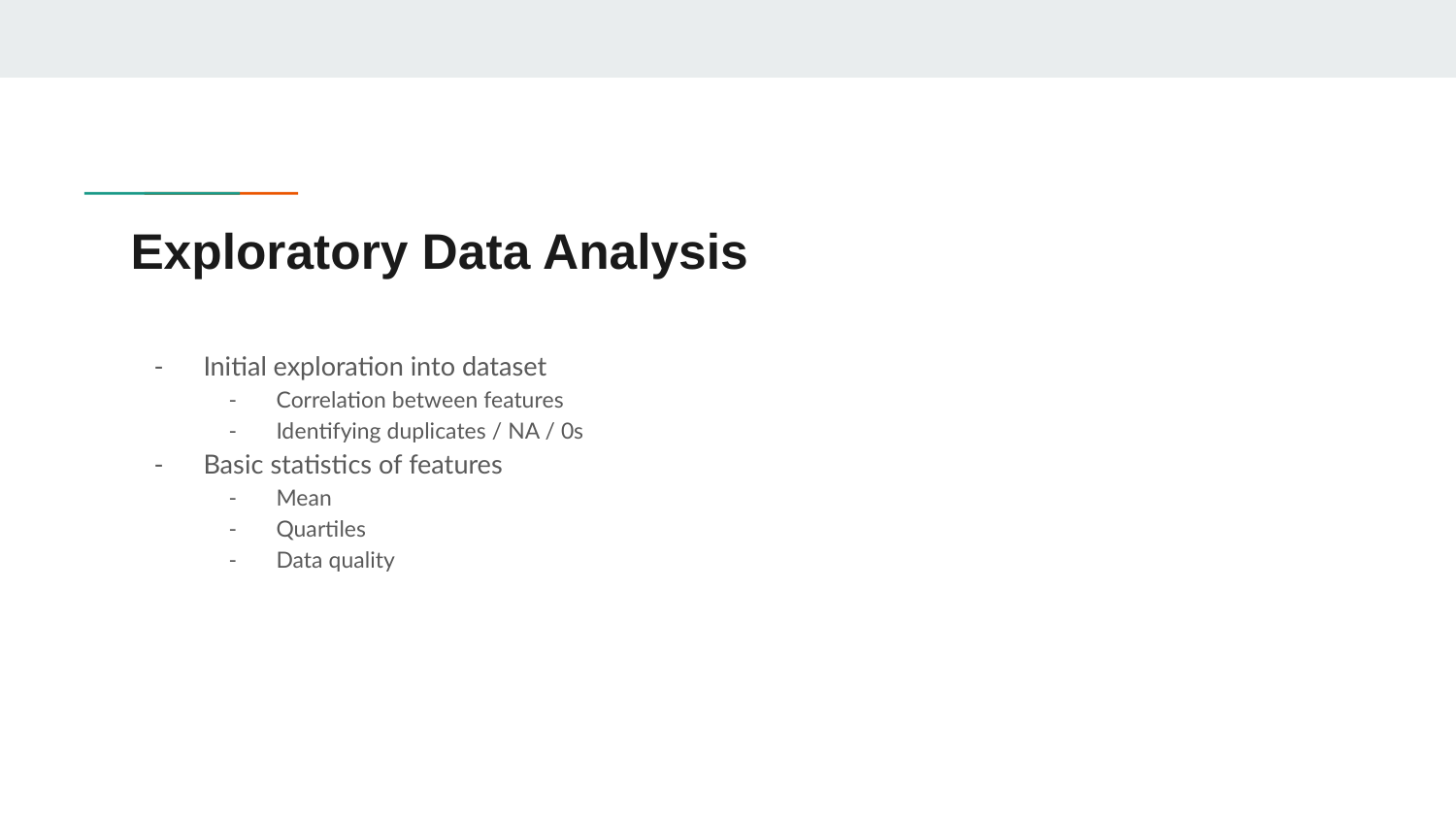

# Exploratory Data Analysis
Initial exploration into dataset
Correlation between features
Identifying duplicates / NA / 0s
Basic statistics of features
Mean
Quartiles
Data quality